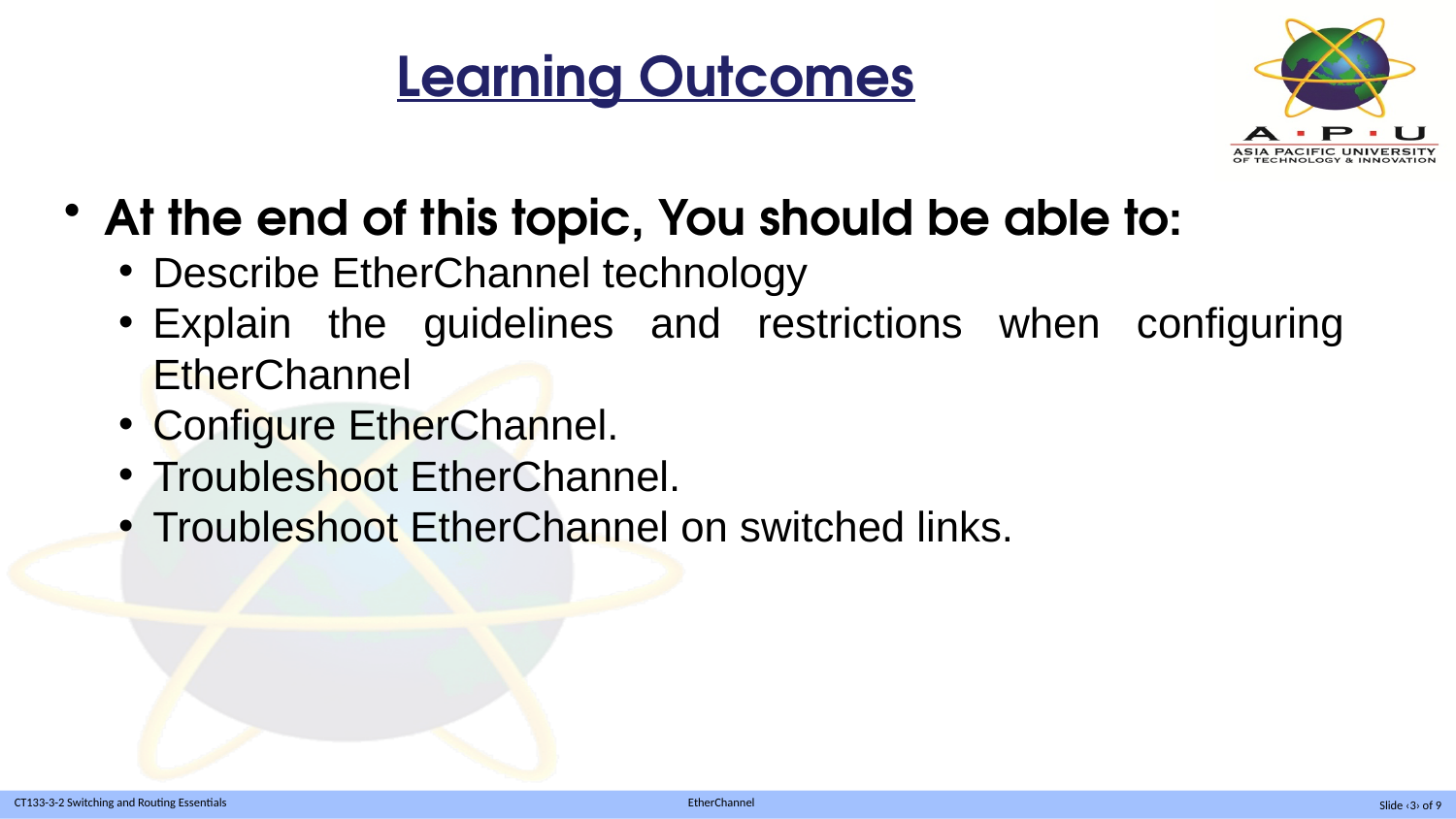

# Learning Outcomes
At the end of this topic, You should be able to:
Describe EtherChannel technology
Explain the guidelines and restrictions when configuring EtherChannel
Configure EtherChannel.
Troubleshoot EtherChannel.
Troubleshoot EtherChannel on switched links.
Slide ‹3› of 9